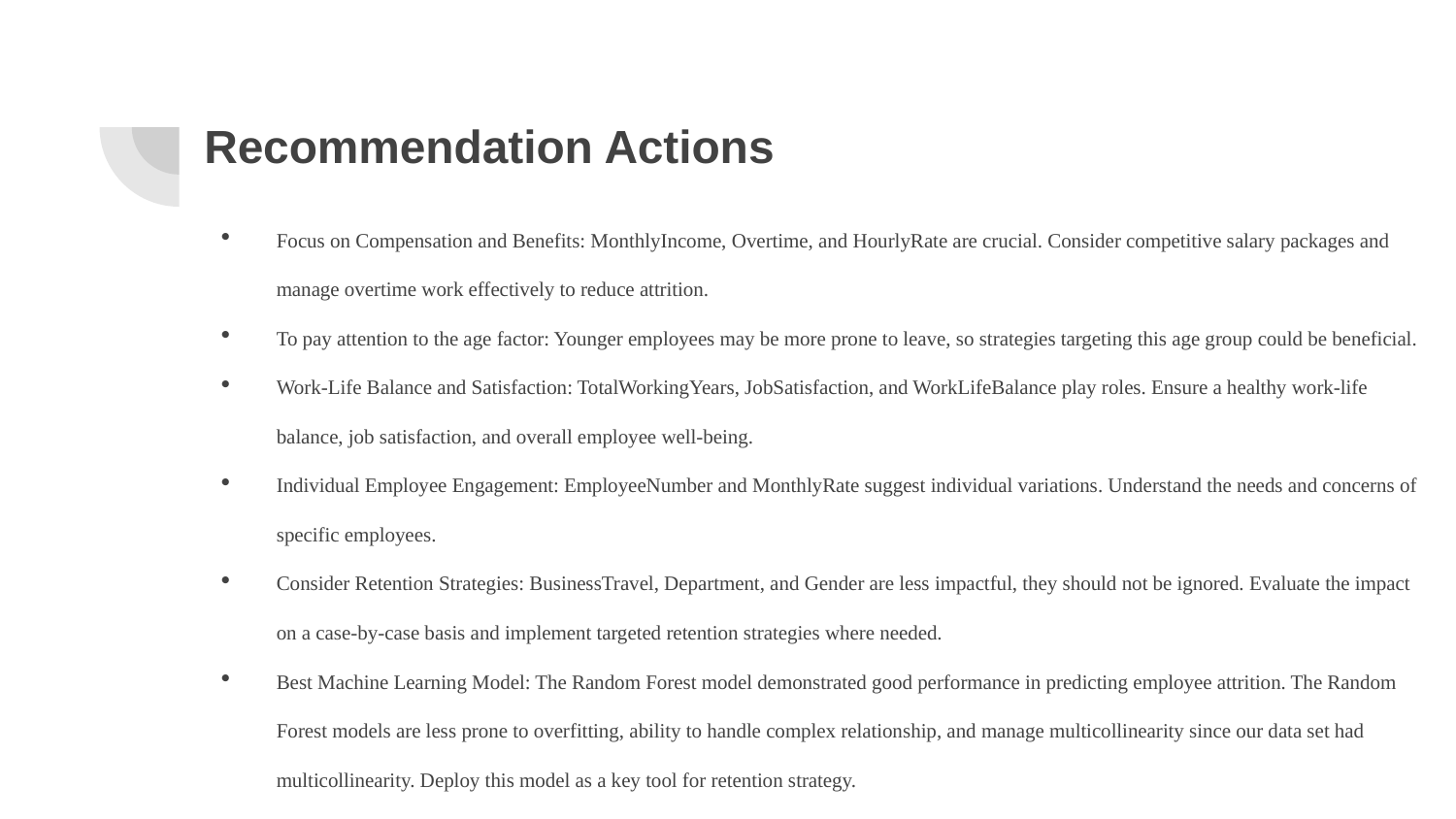

# Recommendation Actions
Focus on Compensation and Benefits: MonthlyIncome, Overtime, and HourlyRate are crucial. Consider competitive salary packages and manage overtime work effectively to reduce attrition.
To pay attention to the age factor: Younger employees may be more prone to leave, so strategies targeting this age group could be beneficial.
Work-Life Balance and Satisfaction: TotalWorkingYears, JobSatisfaction, and WorkLifeBalance play roles. Ensure a healthy work-life balance, job satisfaction, and overall employee well-being.
Individual Employee Engagement: EmployeeNumber and MonthlyRate suggest individual variations. Understand the needs and concerns of specific employees.
Consider Retention Strategies: BusinessTravel, Department, and Gender are less impactful, they should not be ignored. Evaluate the impact on a case-by-case basis and implement targeted retention strategies where needed.
Best Machine Learning Model: The Random Forest model demonstrated good performance in predicting employee attrition. The Random Forest models are less prone to overfitting, ability to handle complex relationship, and manage multicollinearity since our data set had multicollinearity. Deploy this model as a key tool for retention strategy.